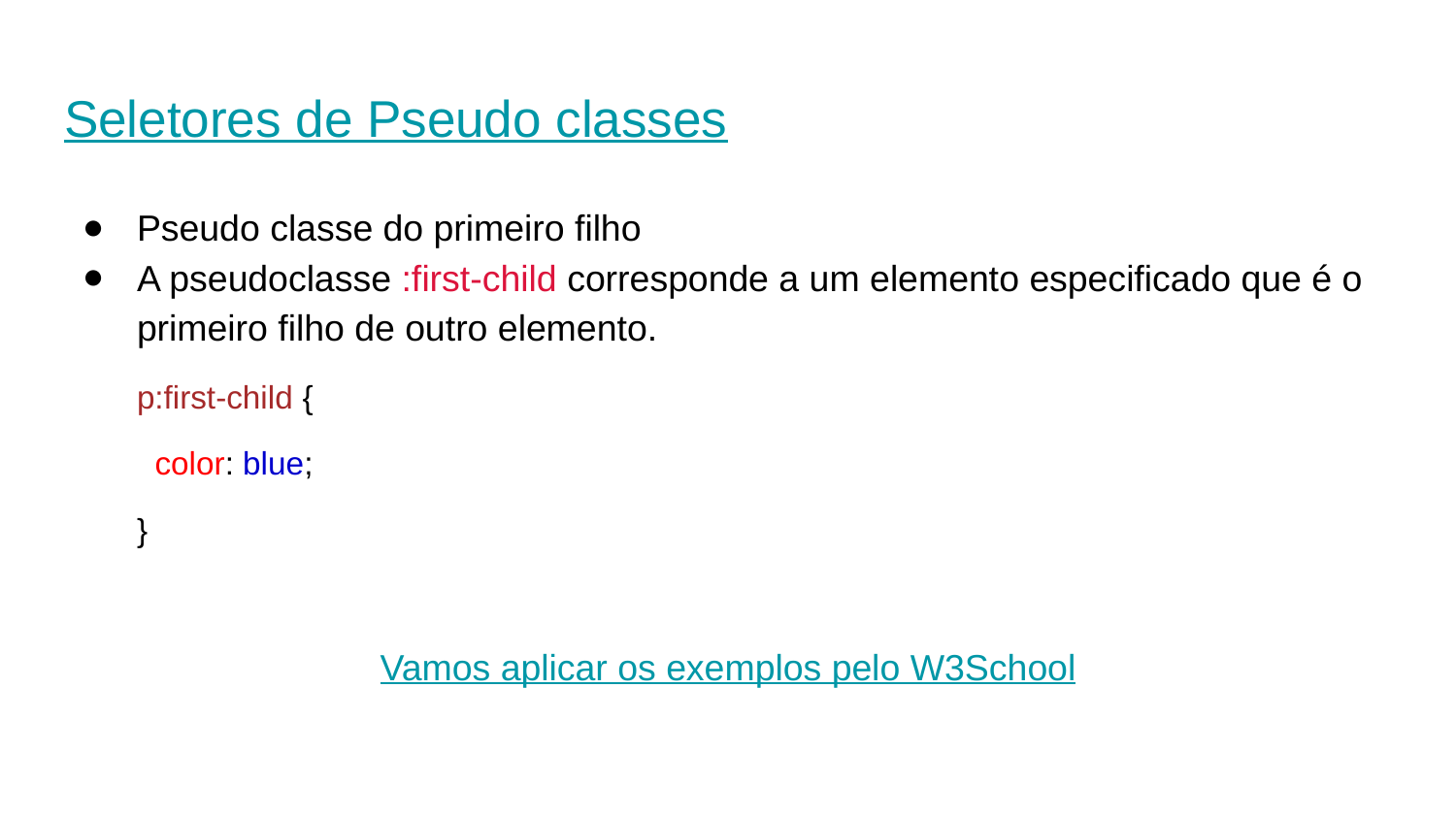

# Seletores de Pseudo classes
Pseudo classe do primeiro filho
A pseudoclasse :first-child corresponde a um elemento especificado que é o primeiro filho de outro elemento.
p:first-child {
  color: blue;
}

Vamos aplicar os exemplos pelo W3School